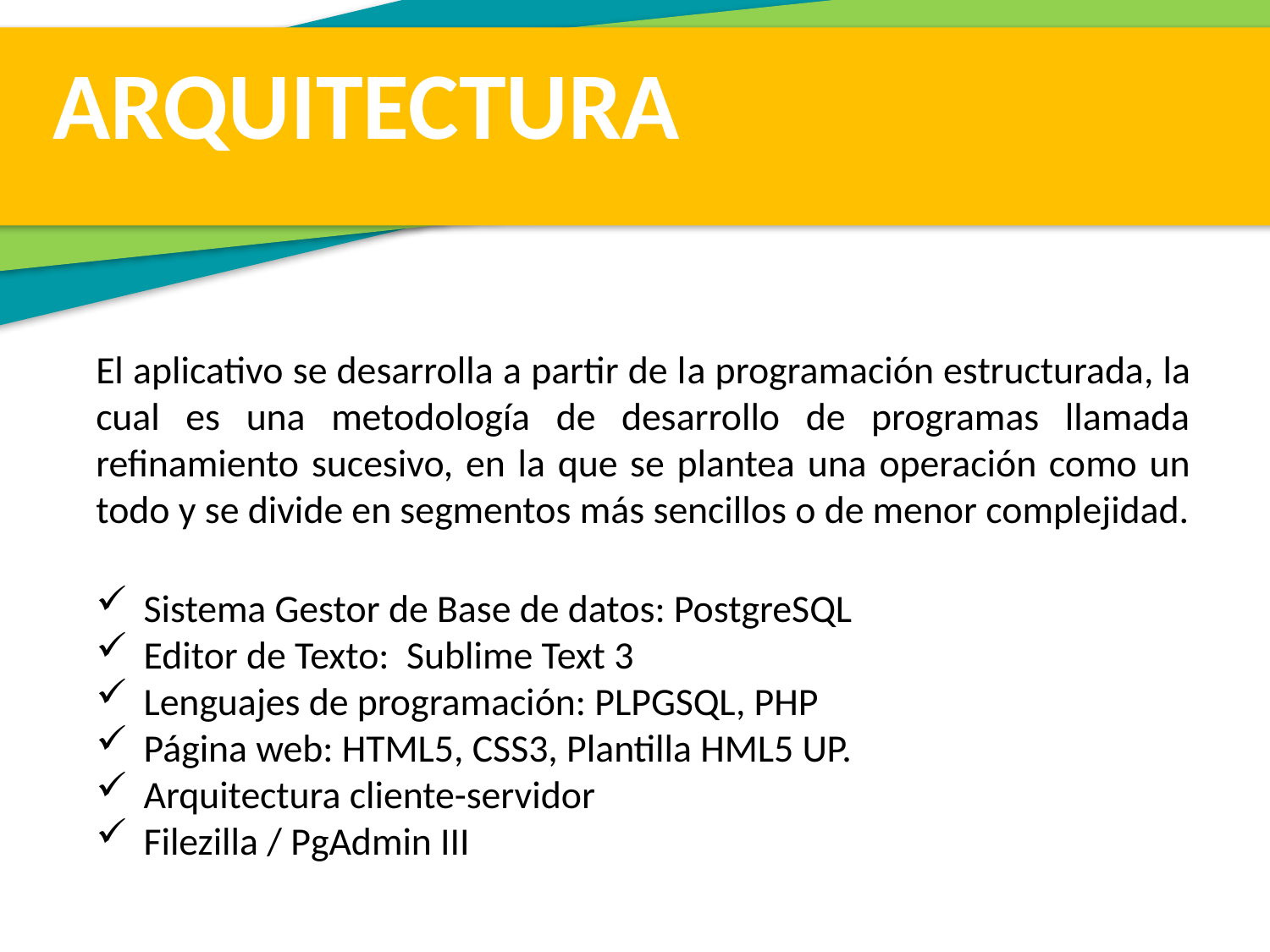

ARQUITECTURA

El aplicativo se desarrolla a partir de la programación estructurada, la cual es una metodología de desarrollo de programas llamada refinamiento sucesivo, en la que se plantea una operación como un todo y se divide en segmentos más sencillos o de menor complejidad.

Sistema Gestor de Base de datos: PostgreSQL
Editor de Texto:  Sublime Text 3
Lenguajes de programación: PLPGSQL, PHP
Página web: HTML5, CSS3, Plantilla HML5 UP.
Arquitectura cliente-servidor
Filezilla / PgAdmin III